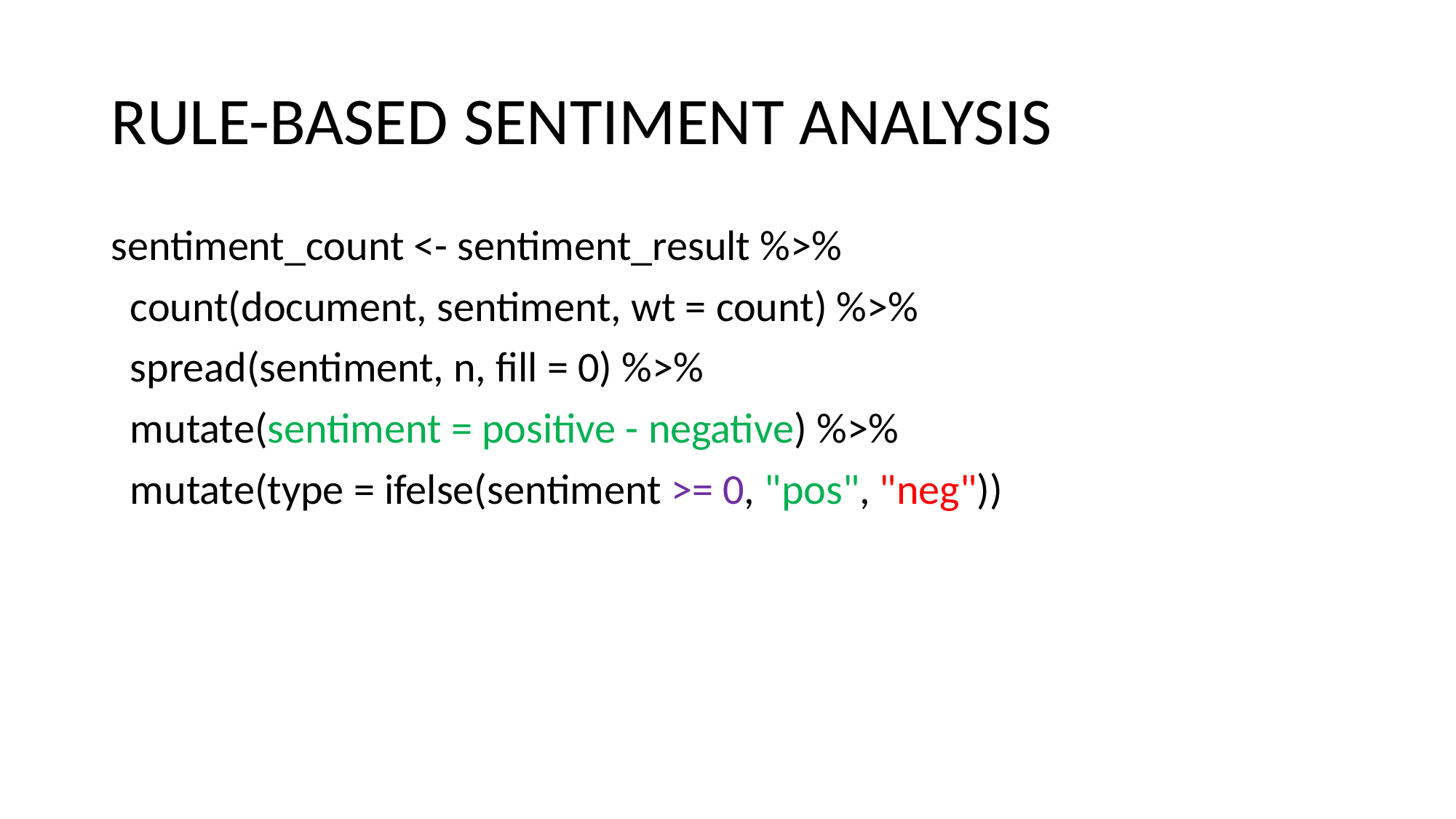

# RULE-BASED SENTIMENT ANALYSIS
sentiment_count <- sentiment_result %>%
  count(document, sentiment, wt = count) %>%
  spread(sentiment, n, fill = 0) %>%
  mutate(sentiment = positive - negative) %>%
  mutate(type = ifelse(sentiment >= 0, "pos", "neg"))